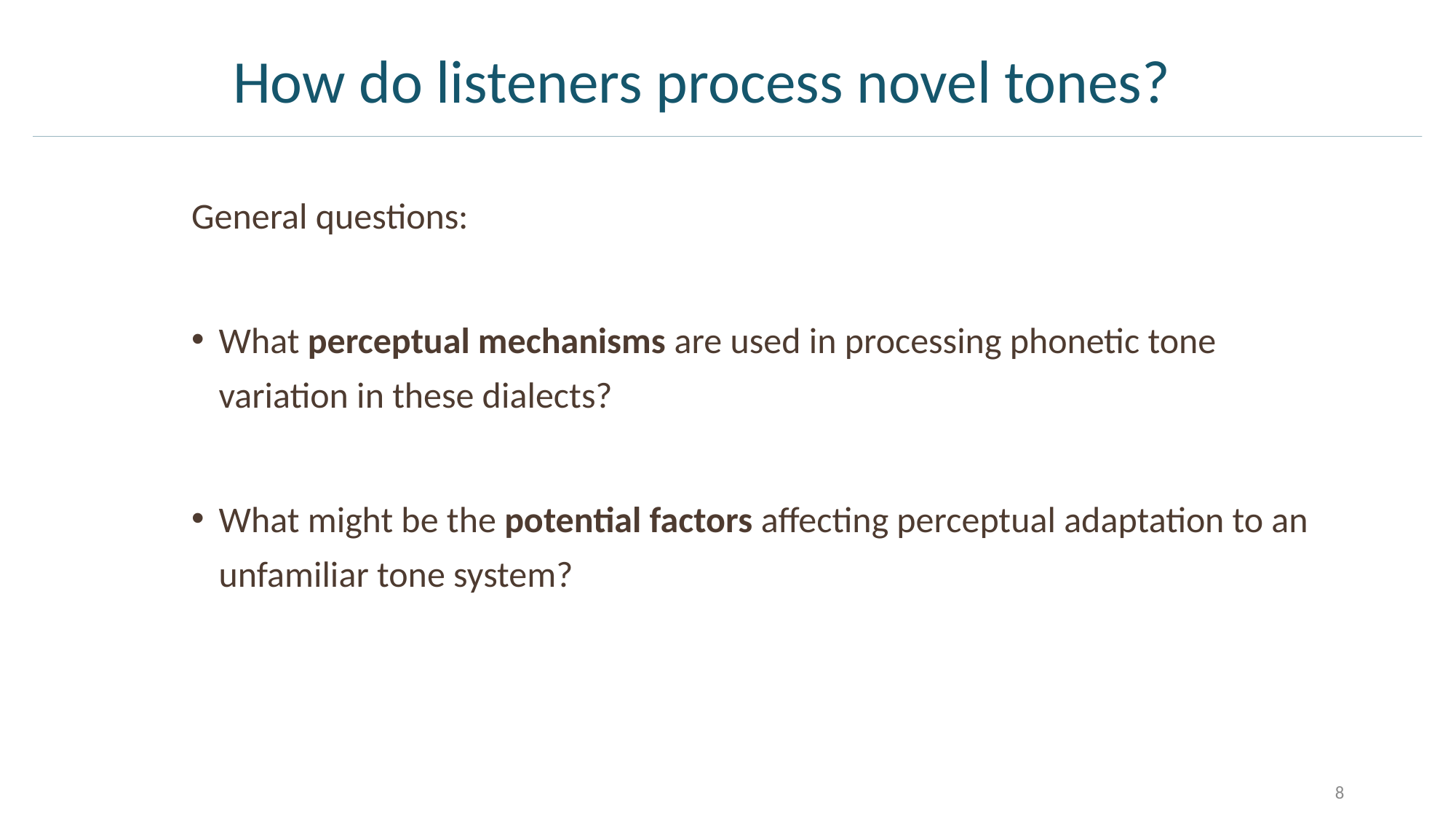

# How do listeners process novel tones?
General questions:

What perceptual mechanisms are used in processing phonetic tone variation in these dialects?

What might be the potential factors affecting perceptual adaptation to an unfamiliar tone system?

8